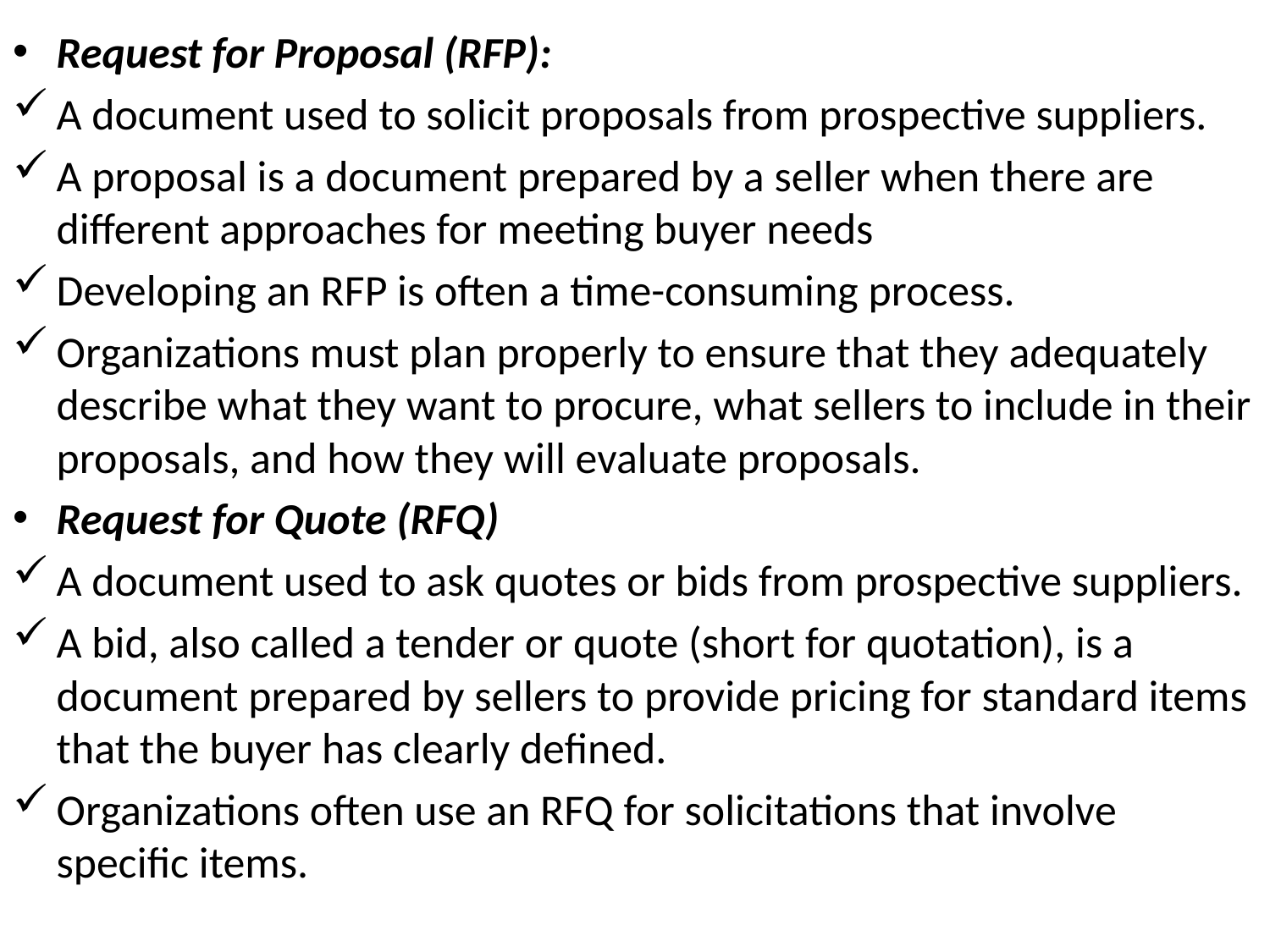

Request for Proposal (RFP):
A document used to solicit proposals from prospective suppliers.
A proposal is a document prepared by a seller when there are different approaches for meeting buyer needs
Developing an RFP is often a time-consuming process.
Organizations must plan properly to ensure that they adequately describe what they want to procure, what sellers to include in their proposals, and how they will evaluate proposals.
Request for Quote (RFQ)
A document used to ask quotes or bids from prospective suppliers.
A bid, also called a tender or quote (short for quotation), is a document prepared by sellers to provide pricing for standard items that the buyer has clearly defined.
Organizations often use an RFQ for solicitations that involve specific items.